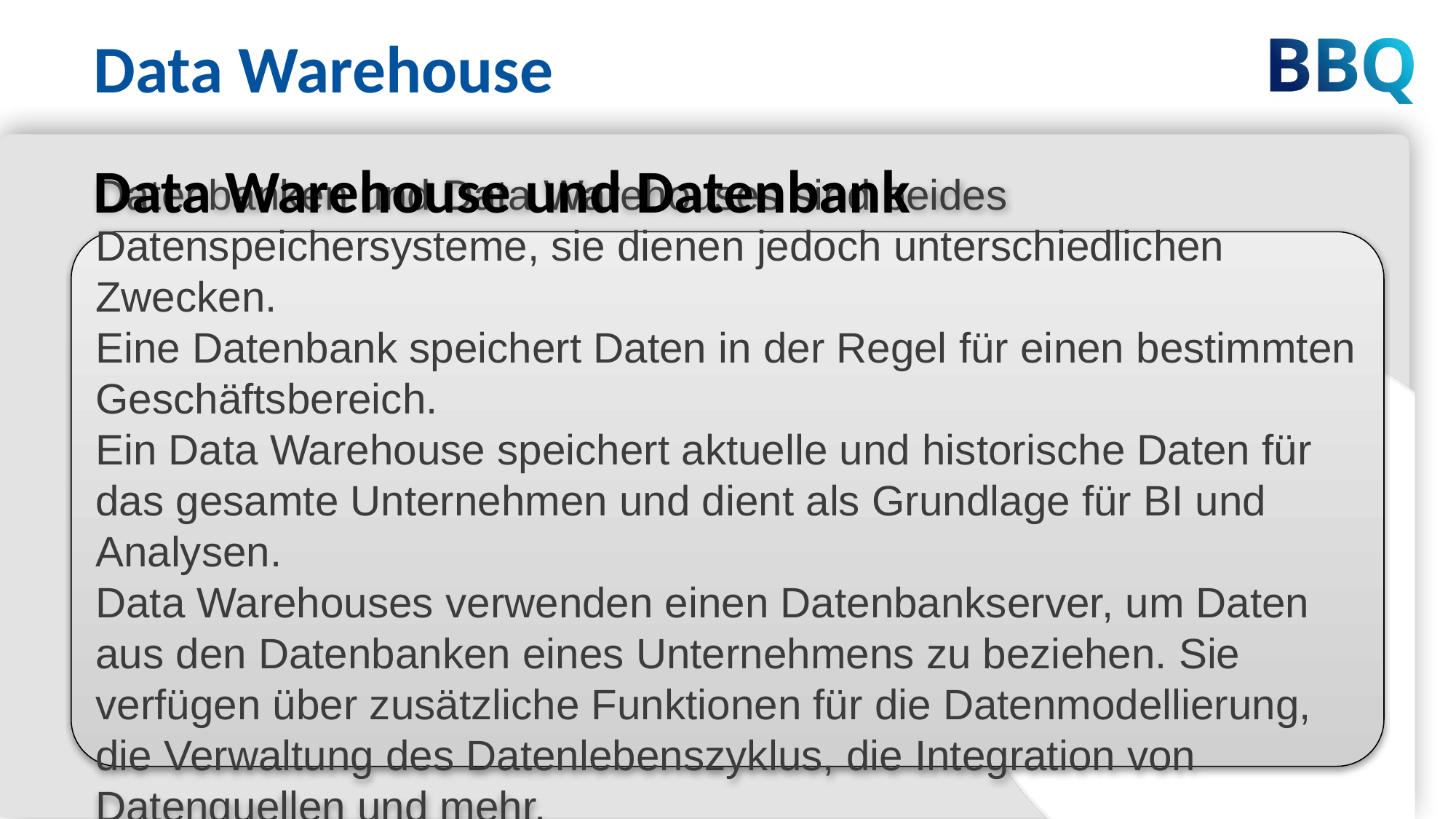

Data Warehouse
Data Warehouse und Datenbank
Datenbanken und Data Warehouses sind beides Datenspeichersysteme, sie dienen jedoch unterschiedlichen Zwecken.
Eine Datenbank speichert Daten in der Regel für einen bestimmten Geschäftsbereich.
Ein Data Warehouse speichert aktuelle und historische Daten für das gesamte Unternehmen und dient als Grundlage für BI und Analysen.
Data Warehouses verwenden einen Datenbankserver, um Daten aus den Datenbanken eines Unternehmens zu beziehen. Sie verfügen über zusätzliche Funktionen für die Datenmodellierung, die Verwaltung des Datenlebenszyklus, die Integration von Datenquellen und mehr.
12